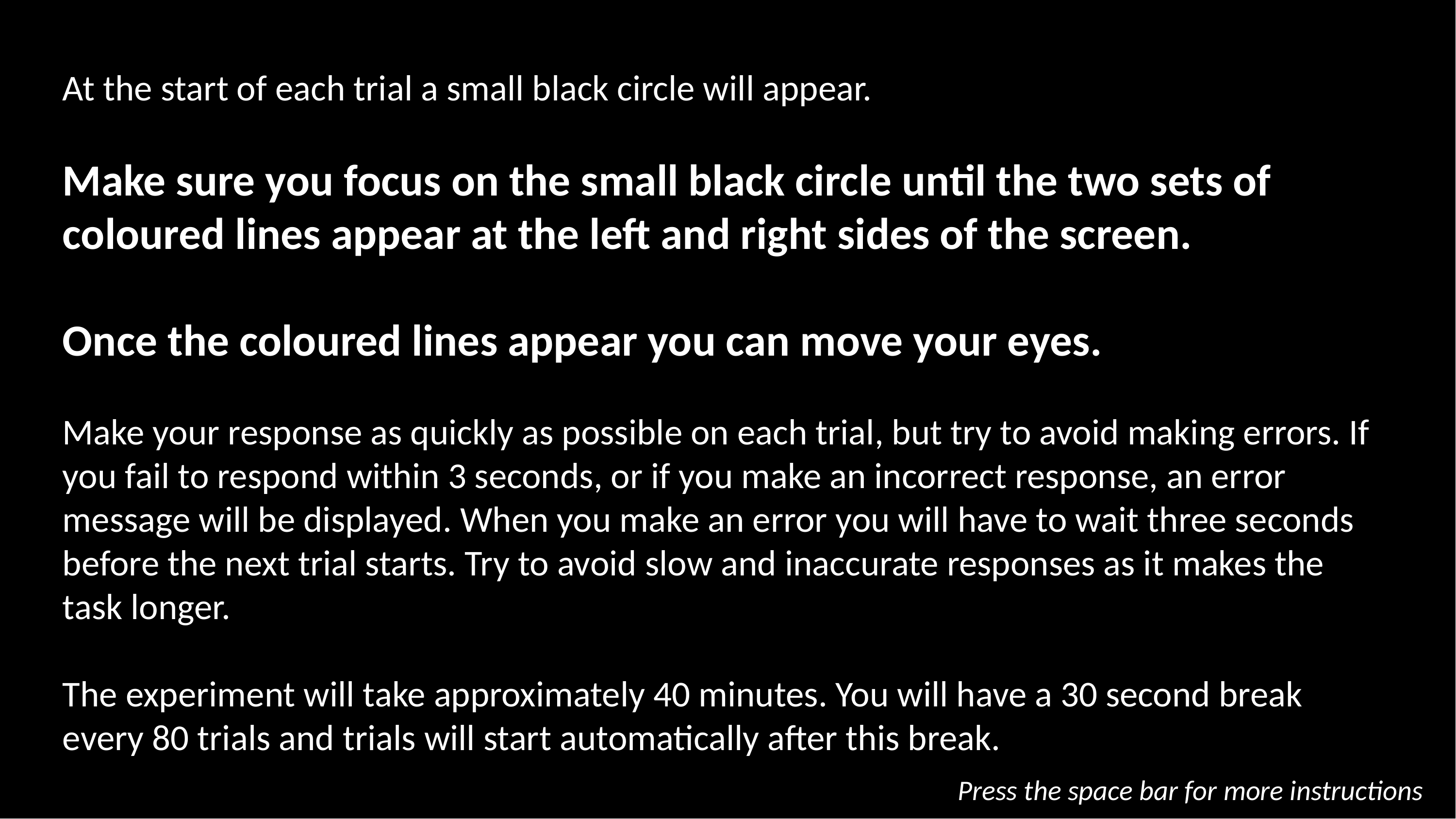

At the start of each trial a small black circle will appear.

Make sure you focus on the small black circle until the two sets of coloured lines appear at the left and right sides of the screen.

Once the coloured lines appear you can move your eyes.

Make your response as quickly as possible on each trial, but try to avoid making errors. If you fail to respond within 3 seconds, or if you make an incorrect response, an error message will be displayed. When you make an error you will have to wait three seconds before the next trial starts. Try to avoid slow and inaccurate responses as it makes the task longer.

The experiment will take approximately 40 minutes. You will have a 30 second break every 80 trials and trials will start automatically after this break.
Press the space bar for more instructions